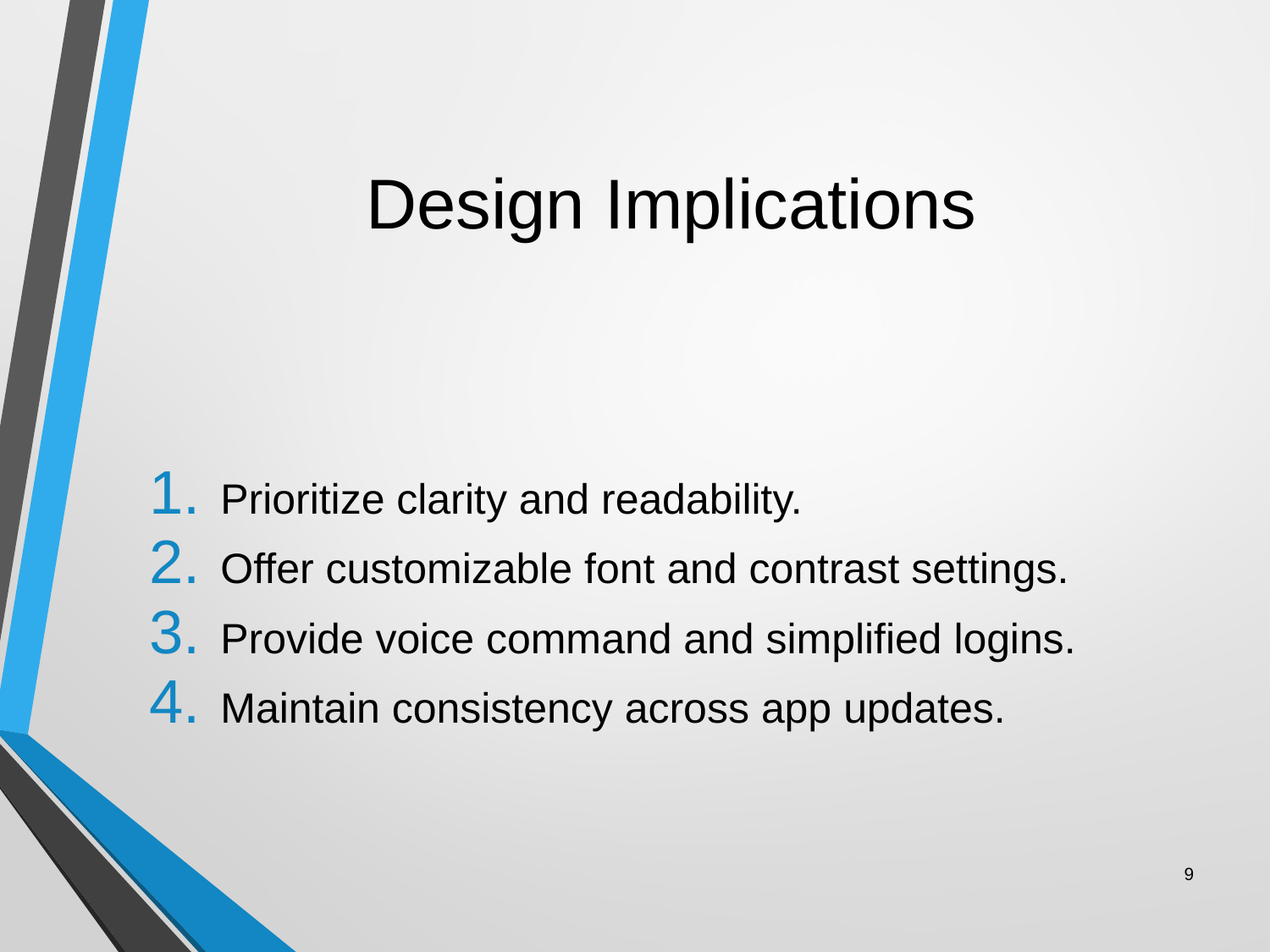

# Design Implications
Prioritize clarity and readability.
Offer customizable font and contrast settings.
Provide voice command and simplified logins.
Maintain consistency across app updates.
9